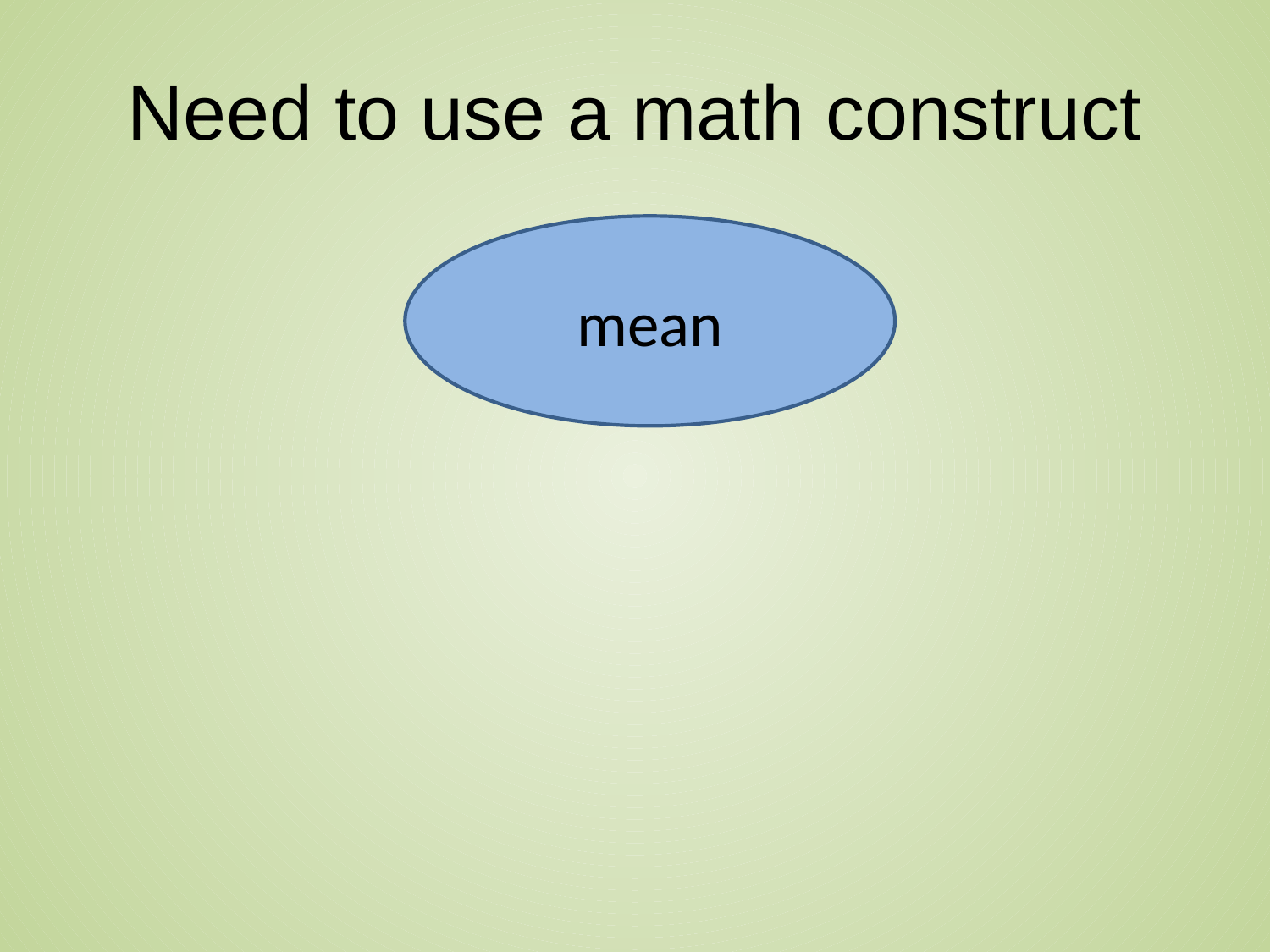

Need to use a math construct
mean